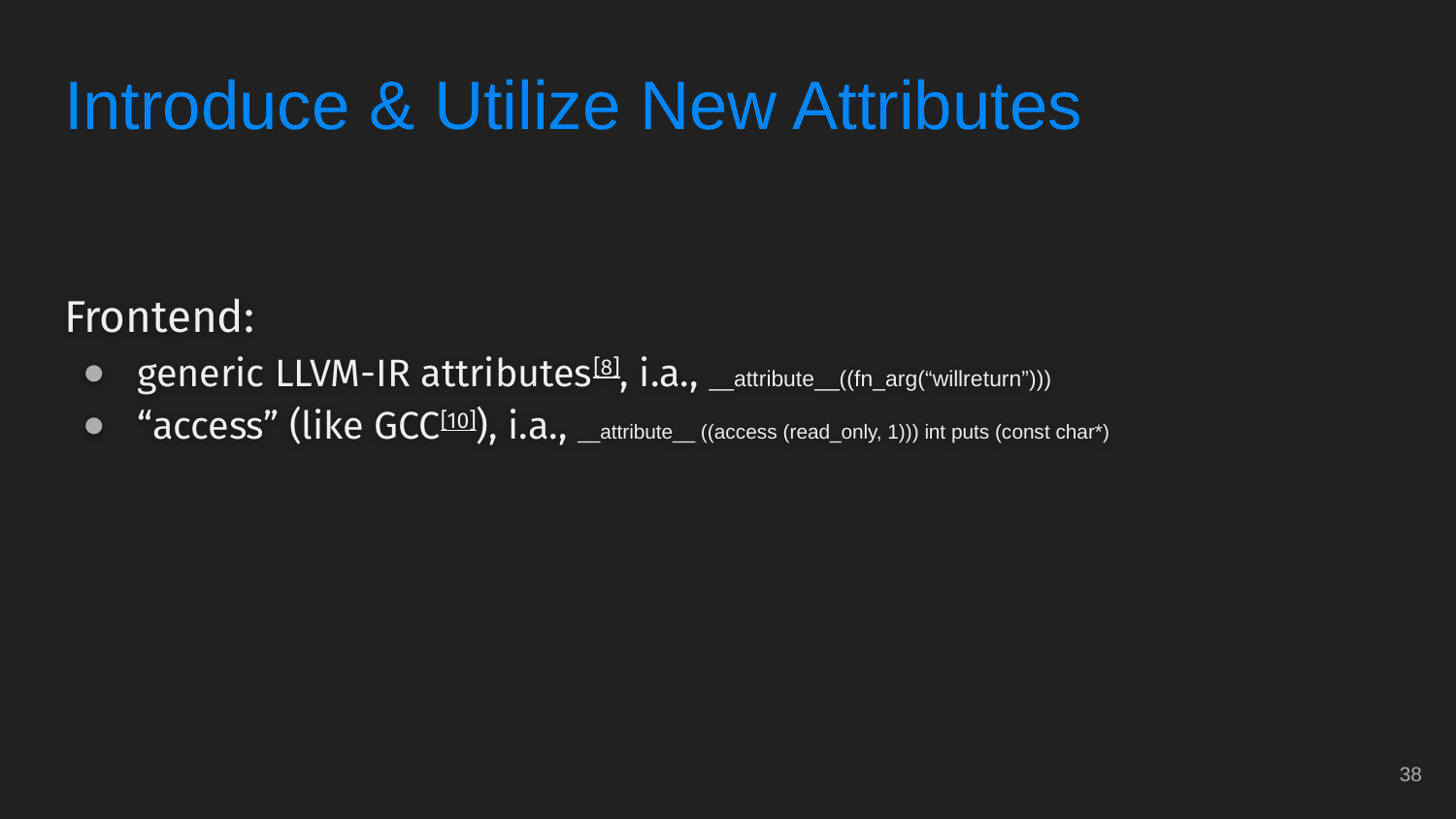

# Introduce & Utilize New Attributes

Frontend:
generic LLVM-IR attributes[8], i.a., __attribute__((fn_arg(“willreturn”)))
“access” (like GCC[10]), i.a., __attribute__ ((access (read_only, 1))) int puts (const char*)

38